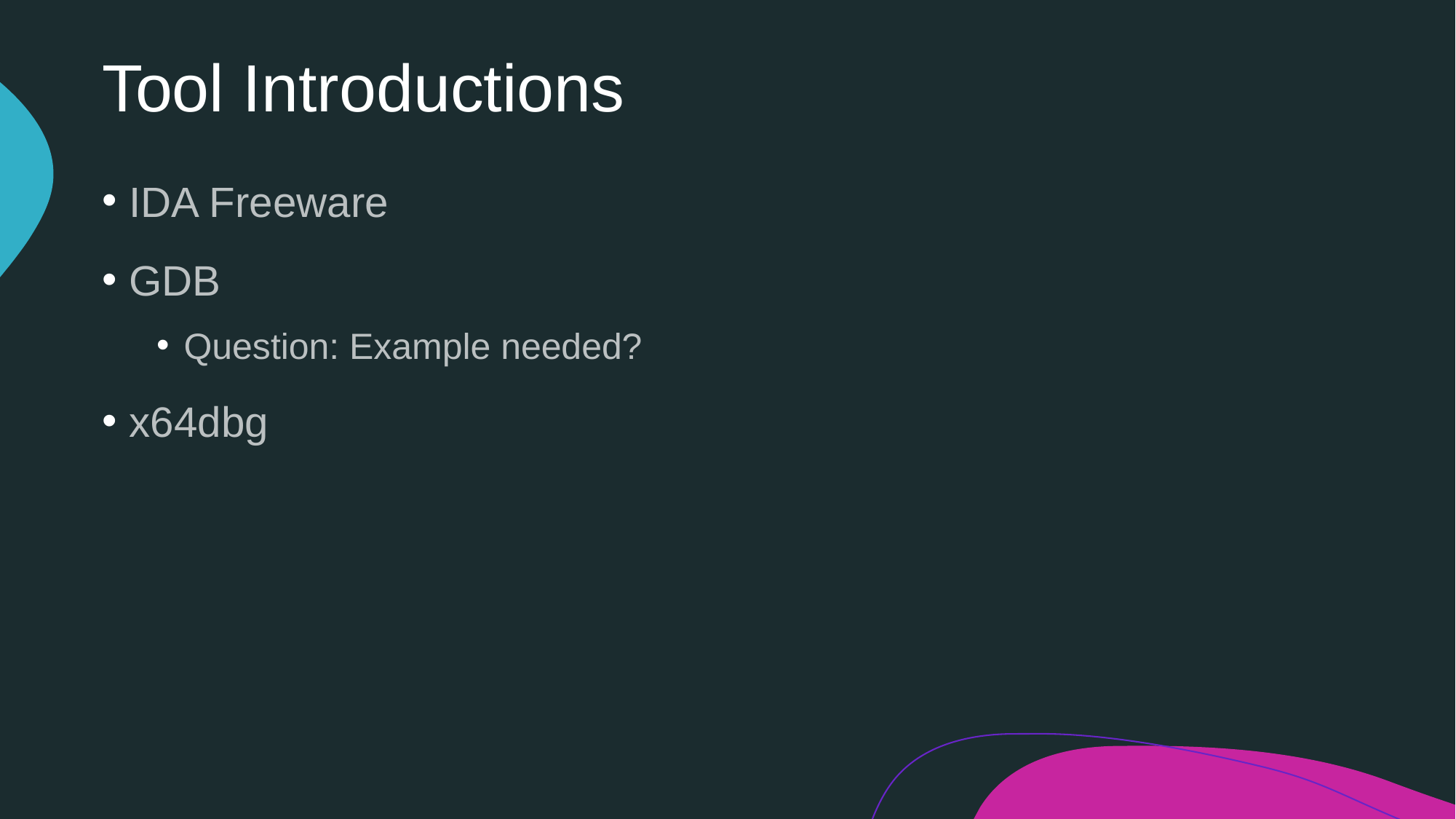

# Tool Introductions
IDA Freeware
GDB
Question: Example needed?
x64dbg